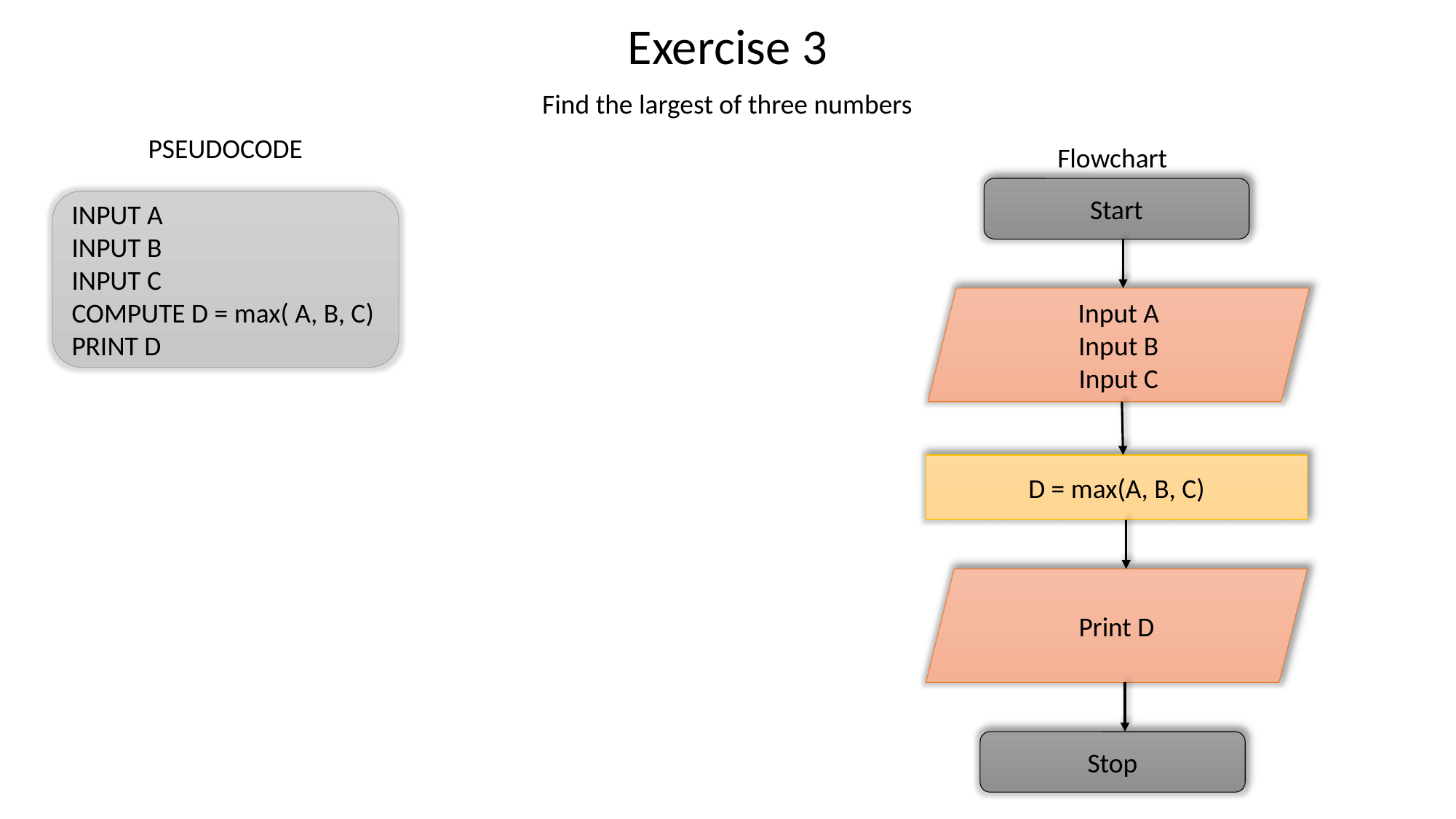

# Exercise 3
Find the largest of three numbers
PSEUDOCODE
Flowchart
Start
INPUT A
INPUT B
INPUT C
COMPUTE D = max( A, B, C)
PRINT D
Input A
Input B
Input C
D = max(A, B, C)
Print D
Stop